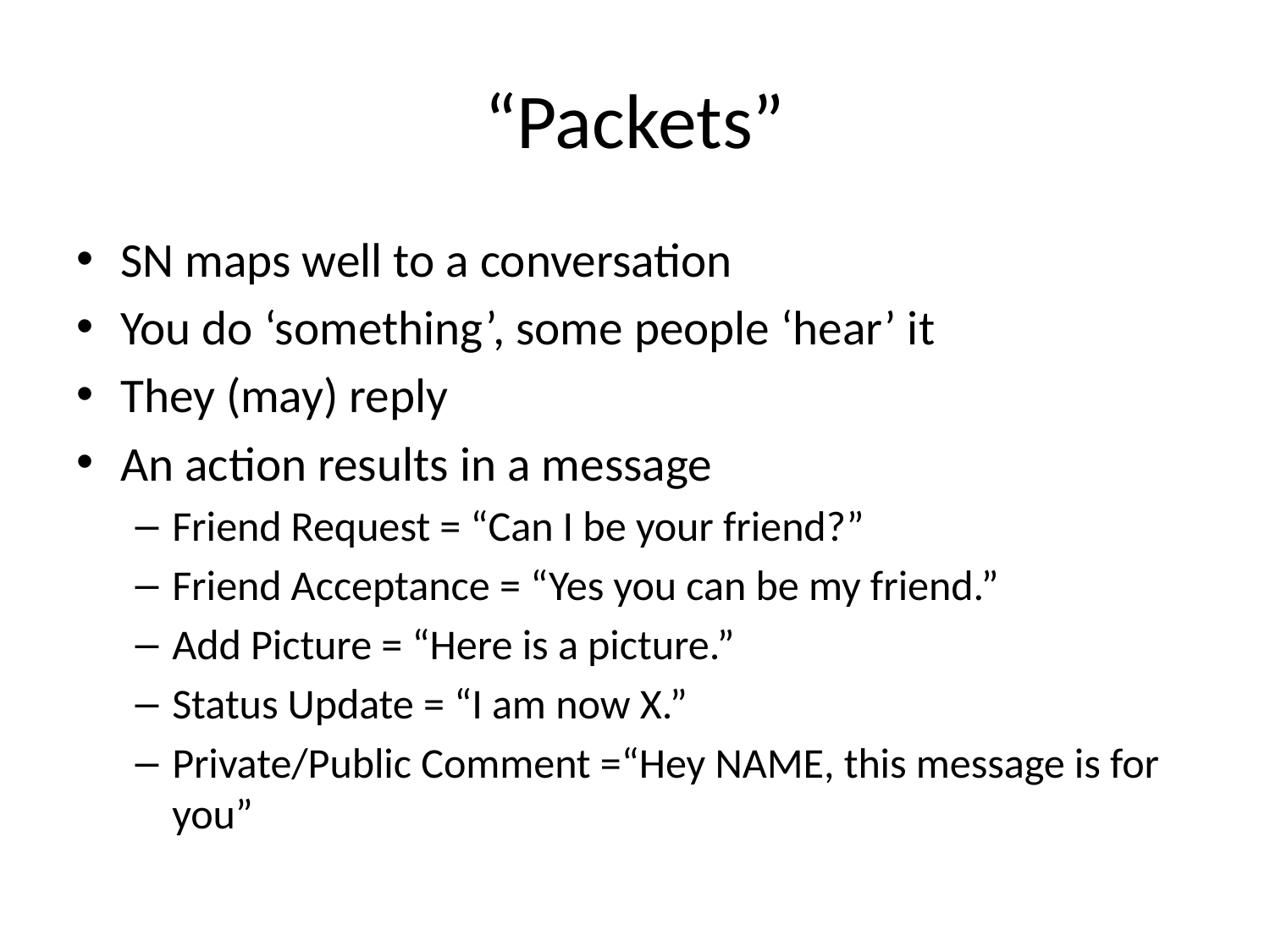

# “Packets”
SN maps well to a conversation
You do ‘something’, some people ‘hear’ it
They (may) reply
An action results in a message
Friend Request = “Can I be your friend?”
Friend Acceptance = “Yes you can be my friend.”
Add Picture = “Here is a picture.”
Status Update = “I am now X.”
Private/Public Comment =“Hey NAME, this message is for you”